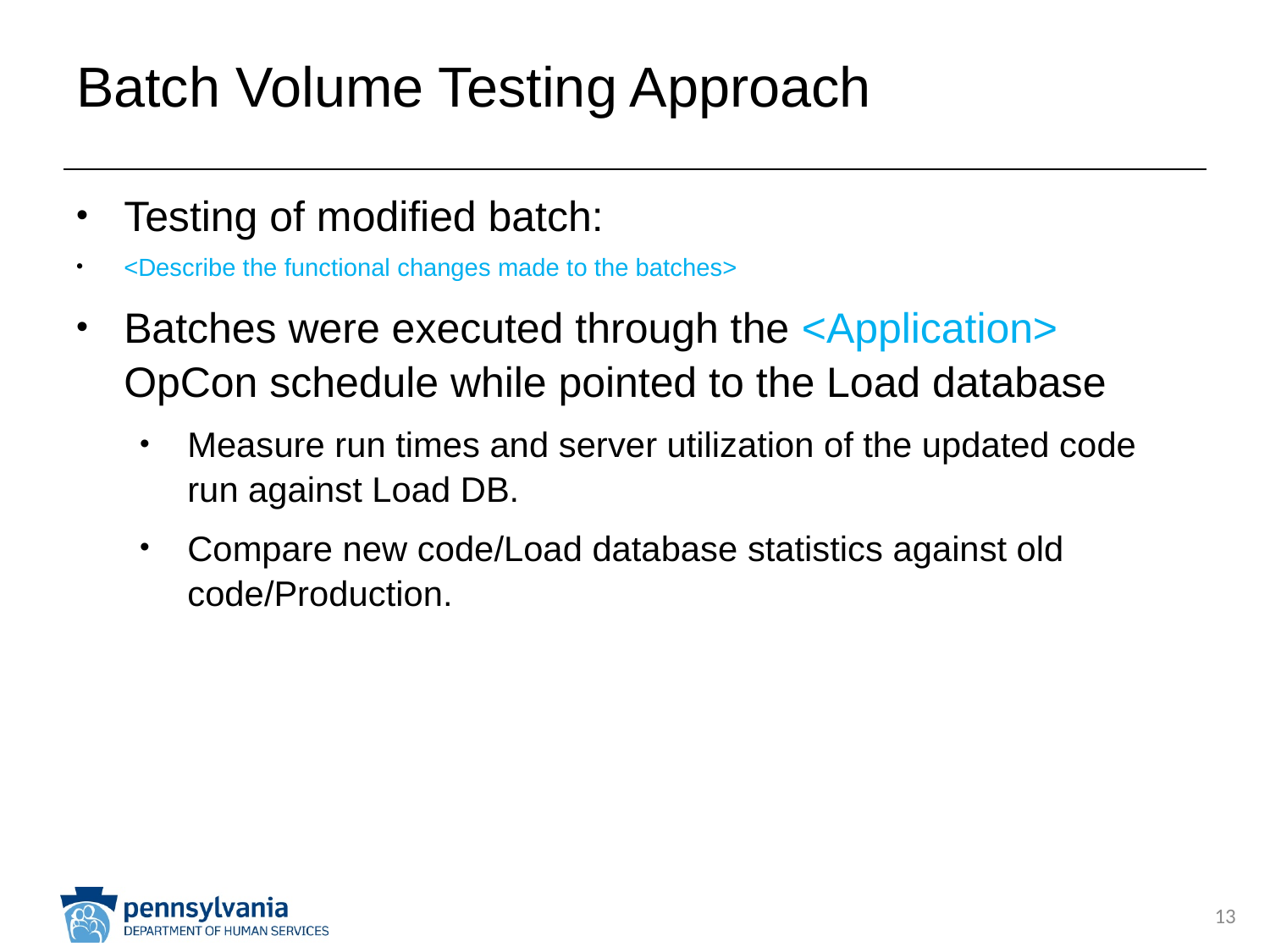

# Batch Volume Testing Approach
Testing of modified batch:
<Describe the functional changes made to the batches>
Batches were executed through the <Application> OpCon schedule while pointed to the Load database
Measure run times and server utilization of the updated code run against Load DB.
Compare new code/Load database statistics against old code/Production.

13